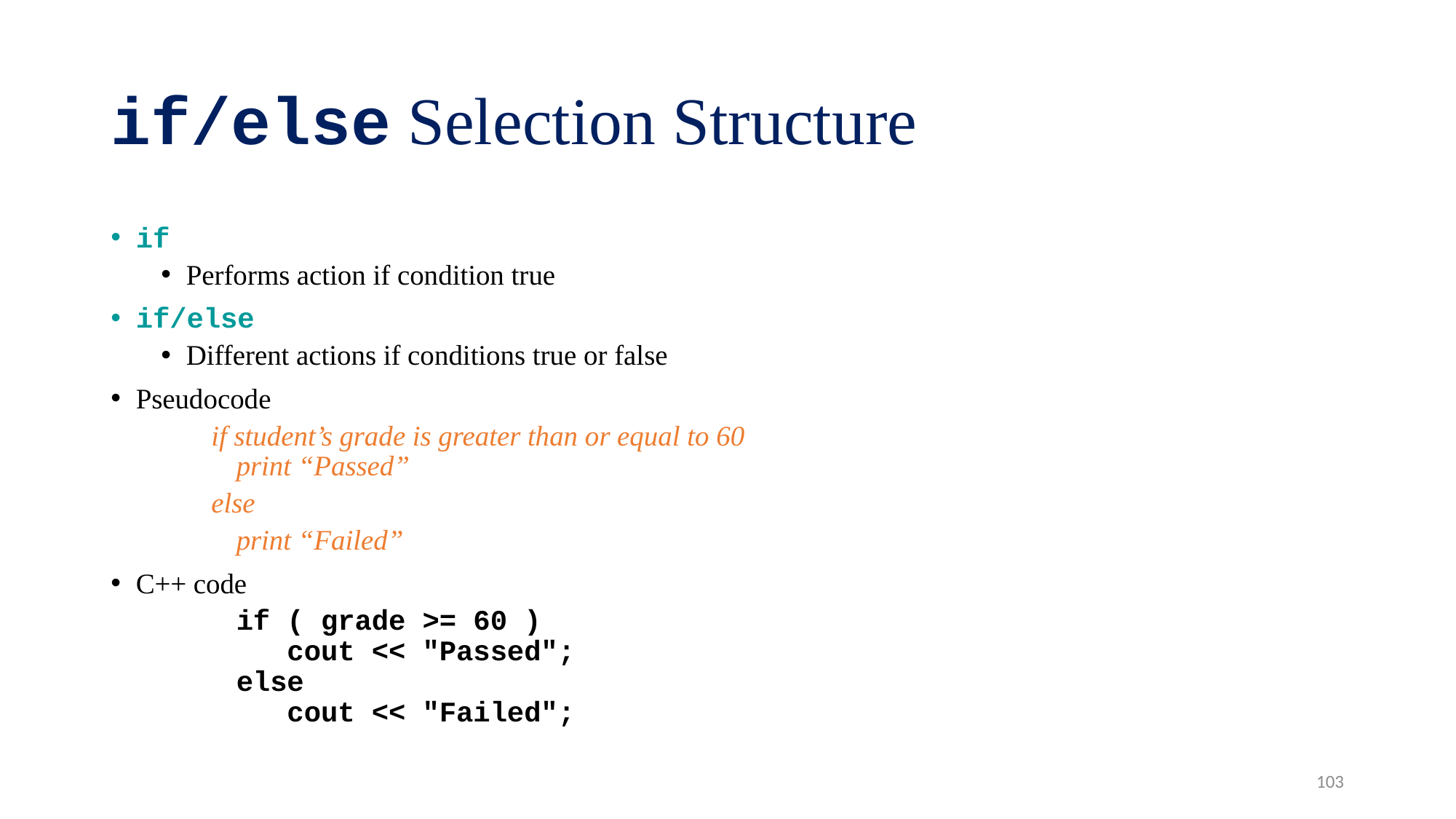

# if/else Selection Structure
if
Performs action if condition true
if/else
Different actions if conditions true or false
Pseudocode
if student’s grade is greater than or equal to 60
print “Passed”
else
	print “Failed”
C++ code
	if ( grade >= 60 )
   cout << "Passed";
else
   cout << "Failed";
103